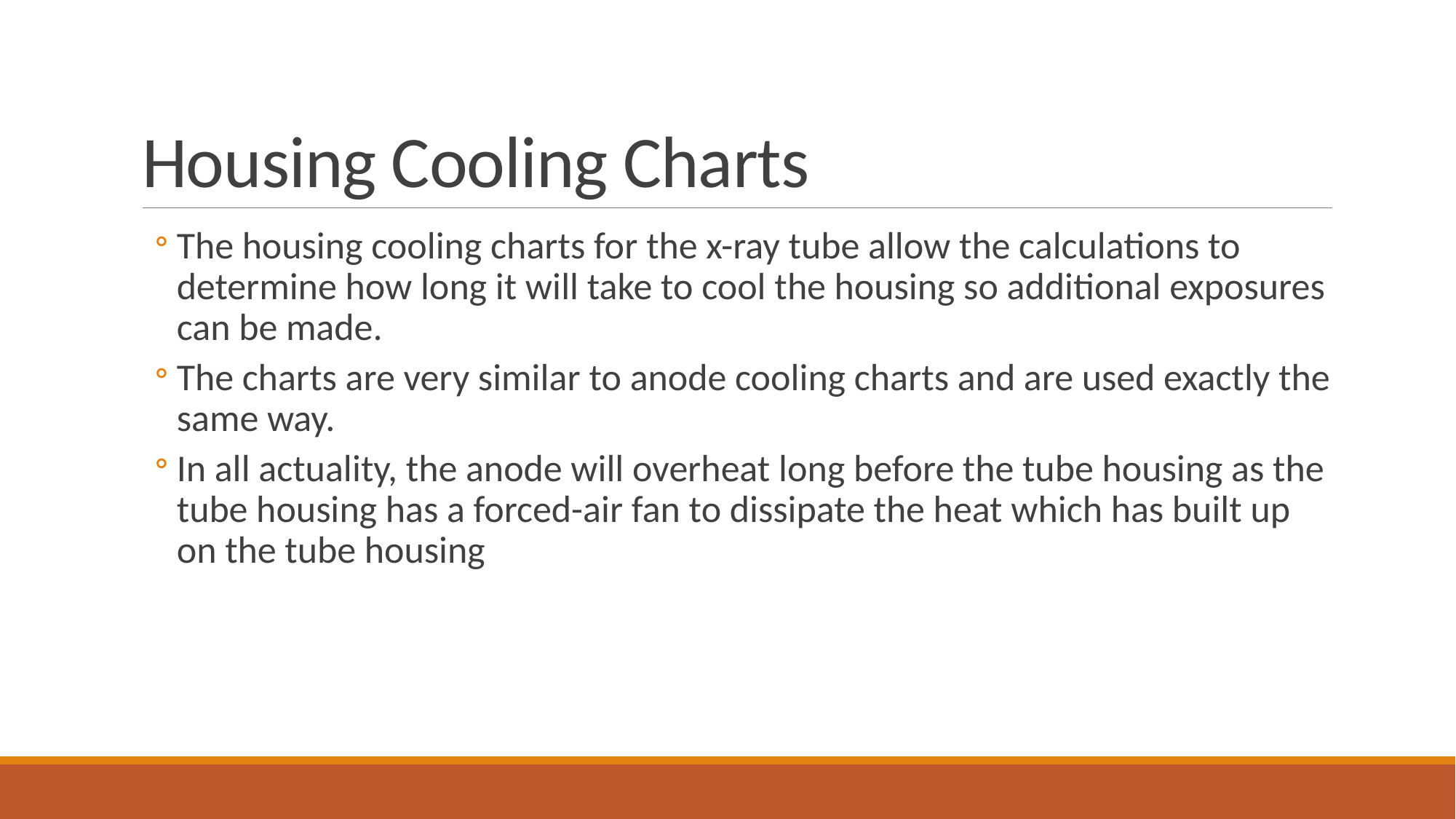

# Housing Cooling Charts
The housing cooling charts for the x-ray tube allow the calculations to determine how long it will take to cool the housing so additional exposures can be made.
The charts are very similar to anode cooling charts and are used exactly the same way.
In all actuality, the anode will overheat long before the tube housing as the tube housing has a forced-air fan to dissipate the heat which has built up on the tube housing